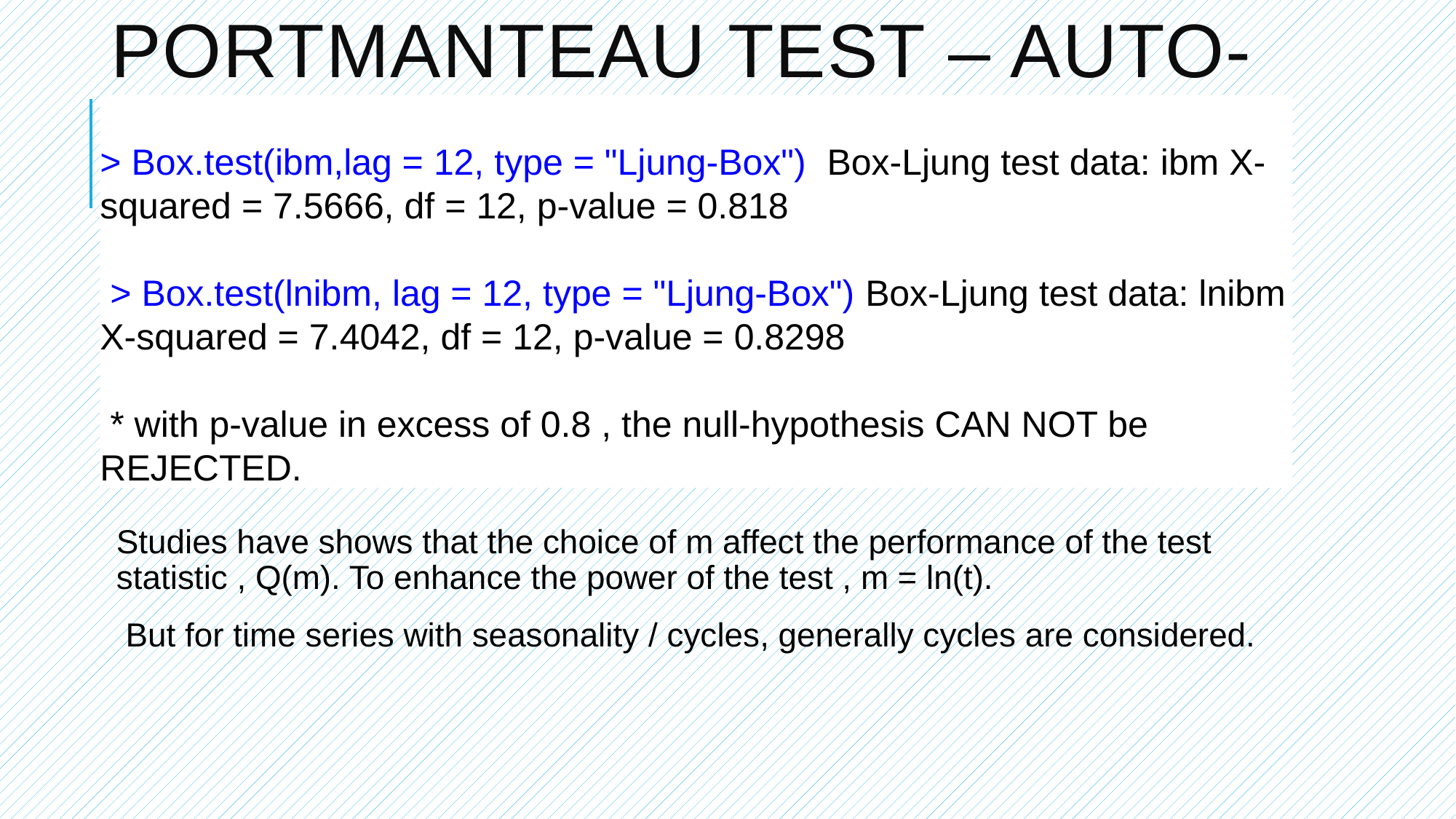

# Portmanteau Test – auto-correlation

> Box.test(ibm,lag = 12, type = "Ljung-Box")  Box-Ljung test data: ibm X-squared = 7.5666, df = 12, p-value = 0.818

 > Box.test(lnibm, lag = 12, type = "Ljung-Box") Box-Ljung test data: lnibm X-squared = 7.4042, df = 12, p-value = 0.8298

 * with p-value in excess of 0.8 , the null-hypothesis CAN NOT be REJECTED.
Studies have shows that the choice of m affect the performance of the test statistic , Q(m). To enhance the power of the test , m = ln(t).
 But for time series with seasonality / cycles, generally cycles are considered.